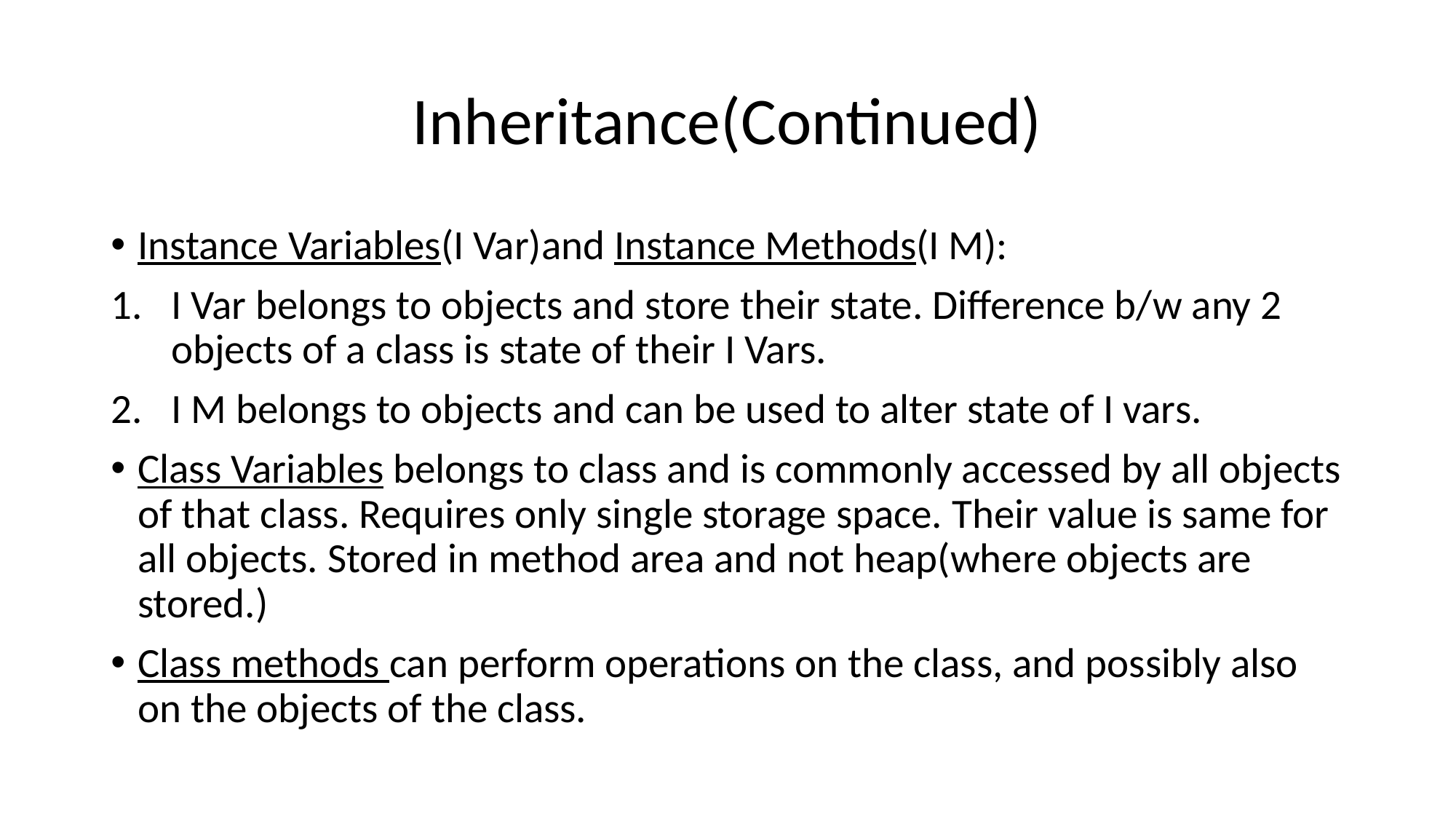

# Inheritance(Continued)
Instance Variables(I Var)and Instance Methods(I M):
I Var belongs to objects and store their state. Difference b/w any 2 objects of a class is state of their I Vars.
I M belongs to objects and can be used to alter state of I vars.
Class Variables belongs to class and is commonly accessed by all objects of that class. Requires only single storage space. Their value is same for all objects. Stored in method area and not heap(where objects are stored.)
Class methods can perform operations on the class, and possibly also on the objects of the class.